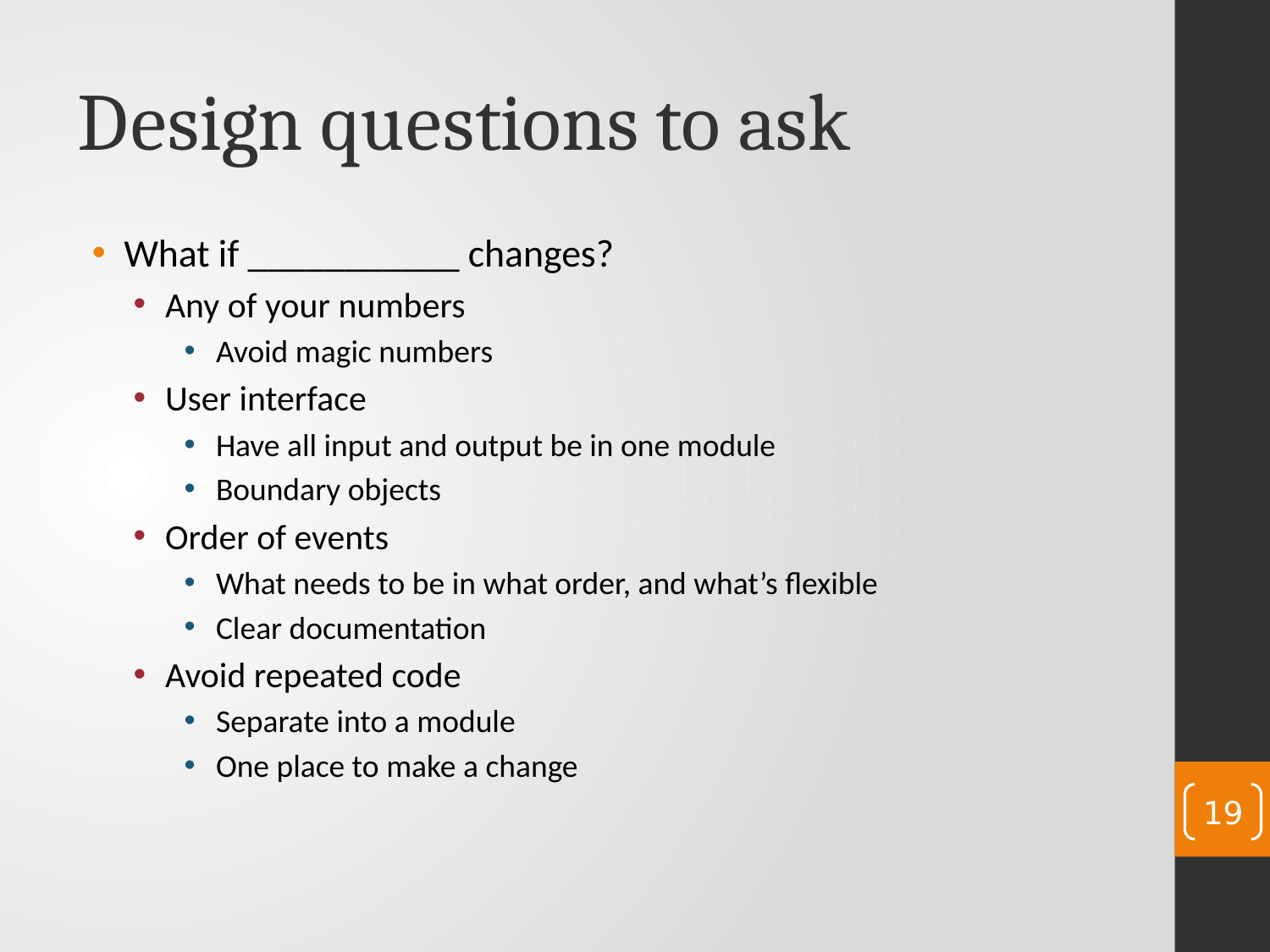

# Design questions to ask
What if ___________ changes?
Any of your numbers
Avoid magic numbers
User interface
Have all input and output be in one module
Boundary objects
Order of events
What needs to be in what order, and what’s flexible
Clear documentation
Avoid repeated code
Separate into a module
One place to make a change
19